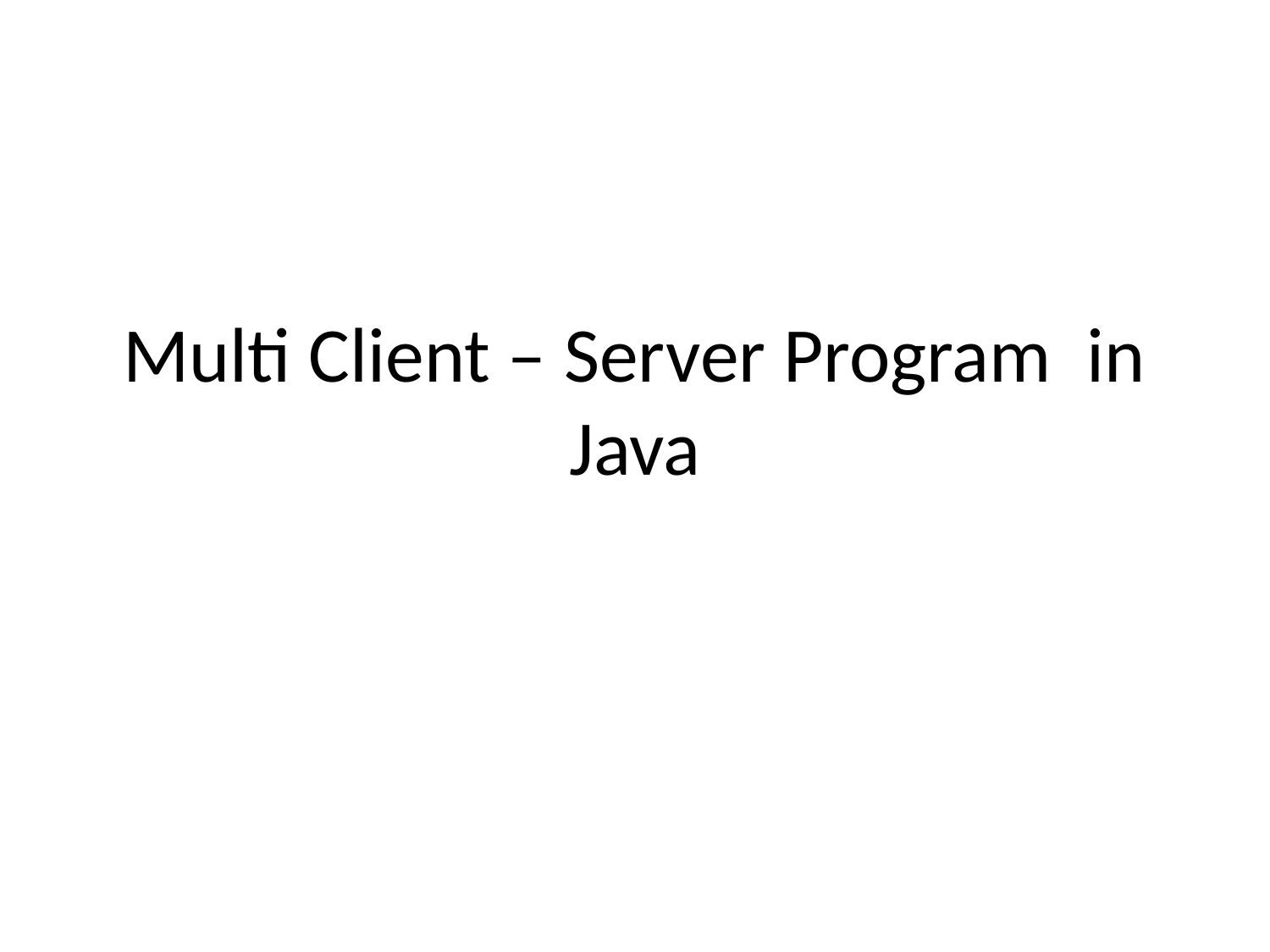

# Multi Client – Server Program  in Java